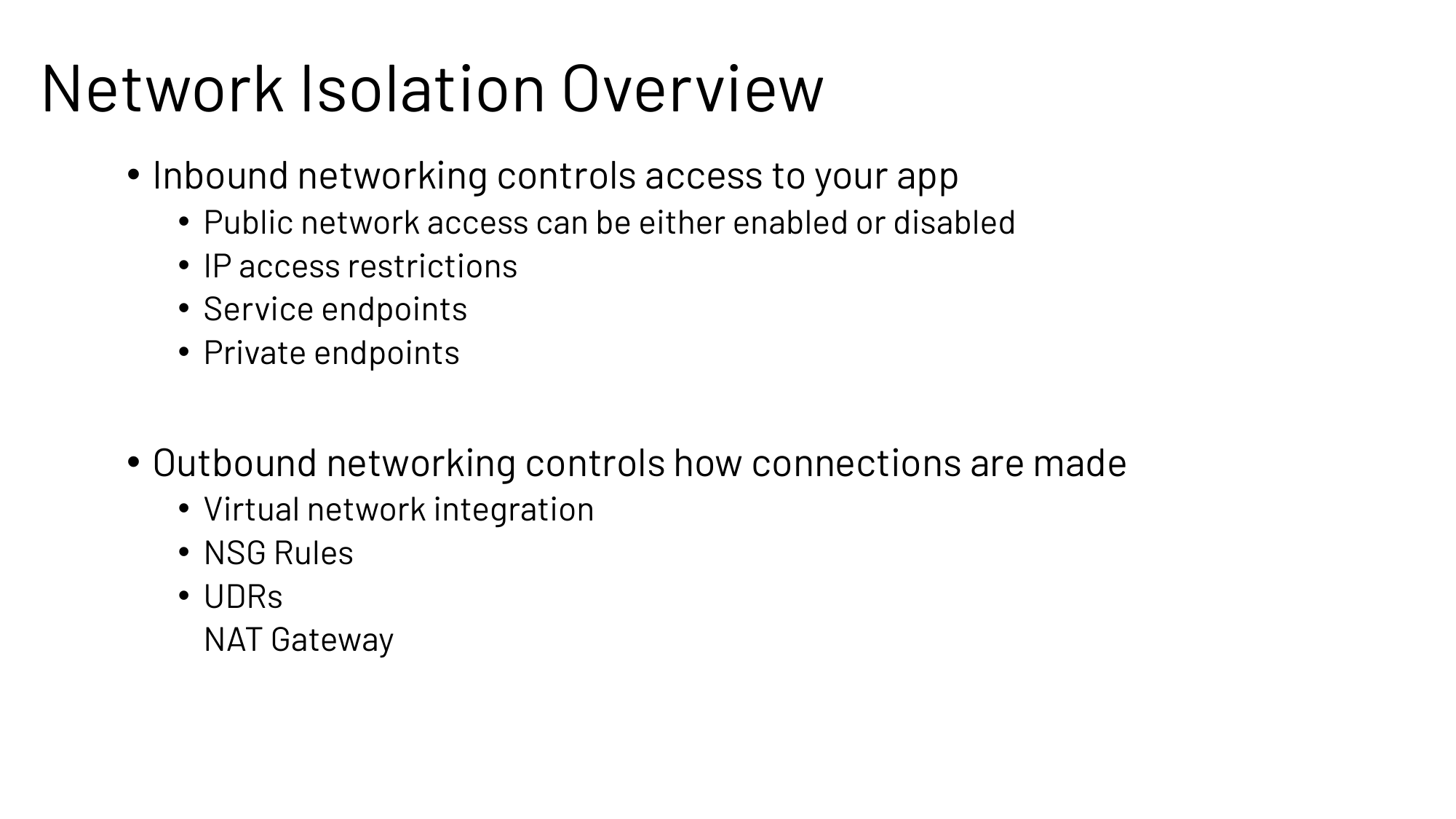

# Network Isolation Overview
Inbound networking controls access to your app
Public network access can be either enabled or disabled
IP access restrictions
Service endpoints
Private endpoints

Outbound networking controls how connections are made
Virtual network integration
NSG Rules
UDRs
NAT Gateway